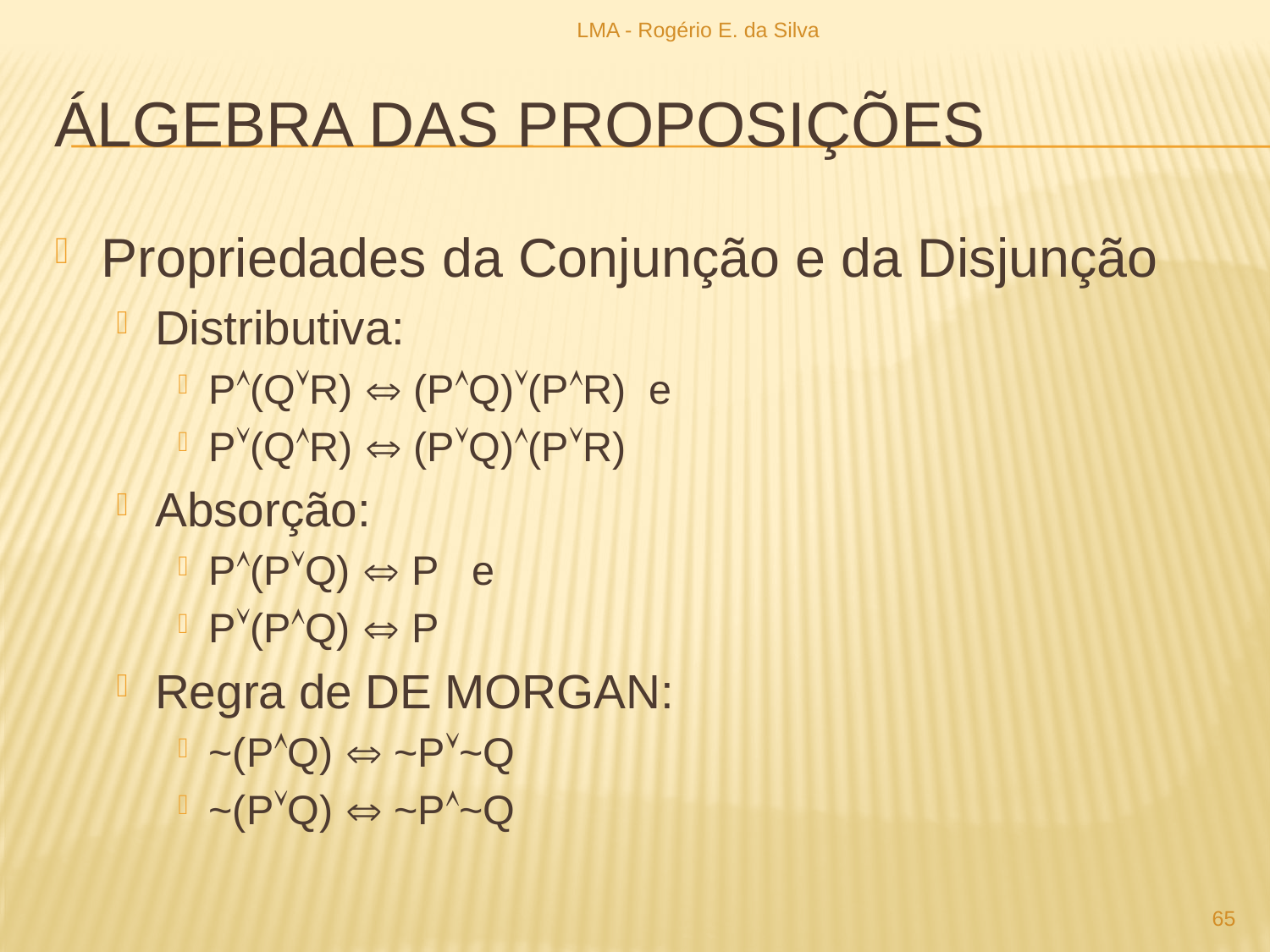

LMA - Rogério E. da Silva
# álgebra das proposições
Propriedades da Conjunção e da Disjunção
Distributiva:
P∧(Q∨R) ⇔ (P∧Q)∨(P∧R)  e
P∨(Q∧R) ⇔ (P∨Q)∧(P∨R)
Absorção:
P∧(P∨Q) ⇔ P   e
P∨(P∧Q) ⇔ P
Regra de DE MORGAN:
~(P∧Q) ⇔ ~P∨~Q
~(P∨Q) ⇔ ~P∧~Q

65